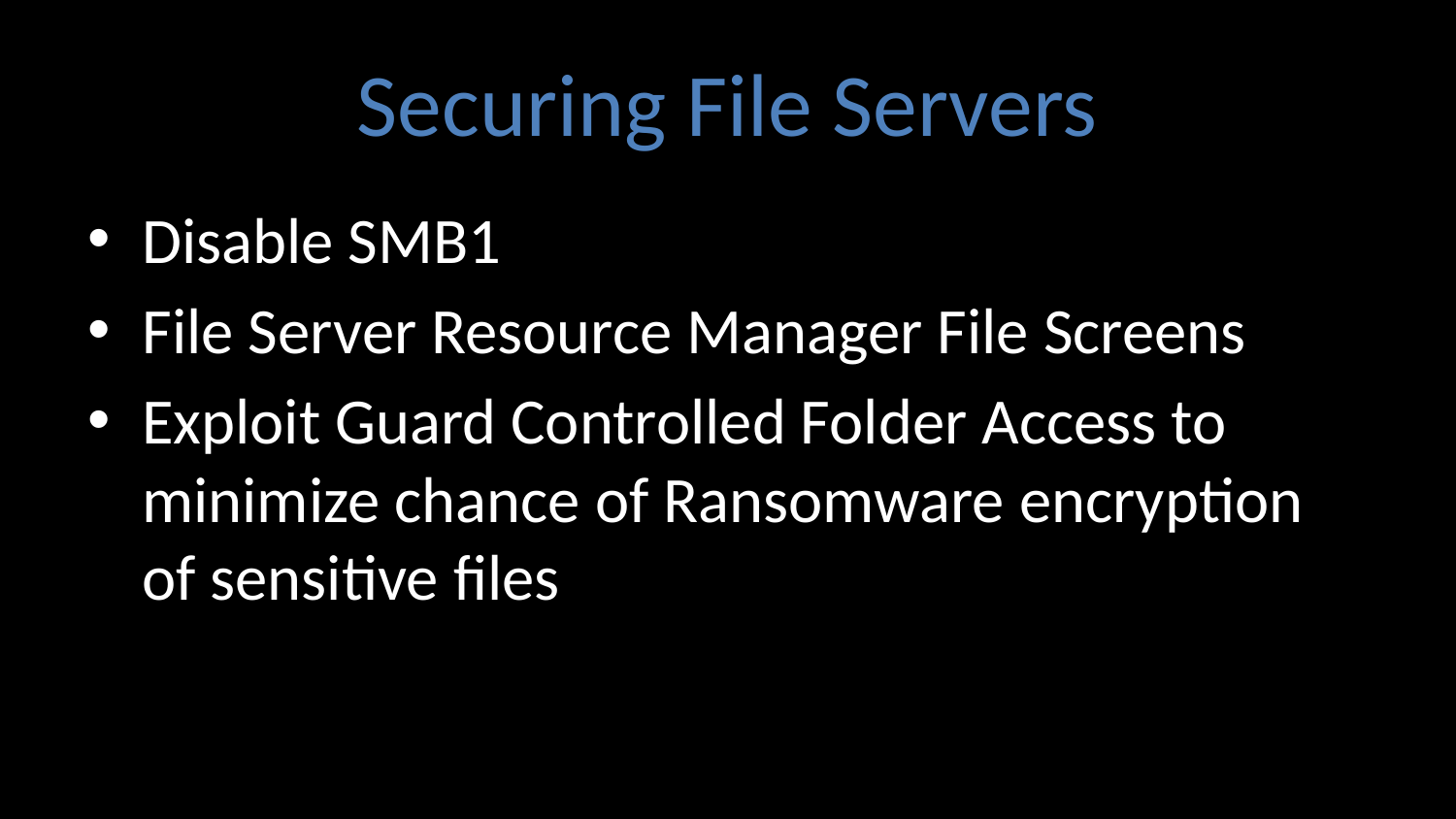

# Securing File Servers
Disable SMB1
File Server Resource Manager File Screens
Exploit Guard Controlled Folder Access to minimize chance of Ransomware encryption of sensitive files